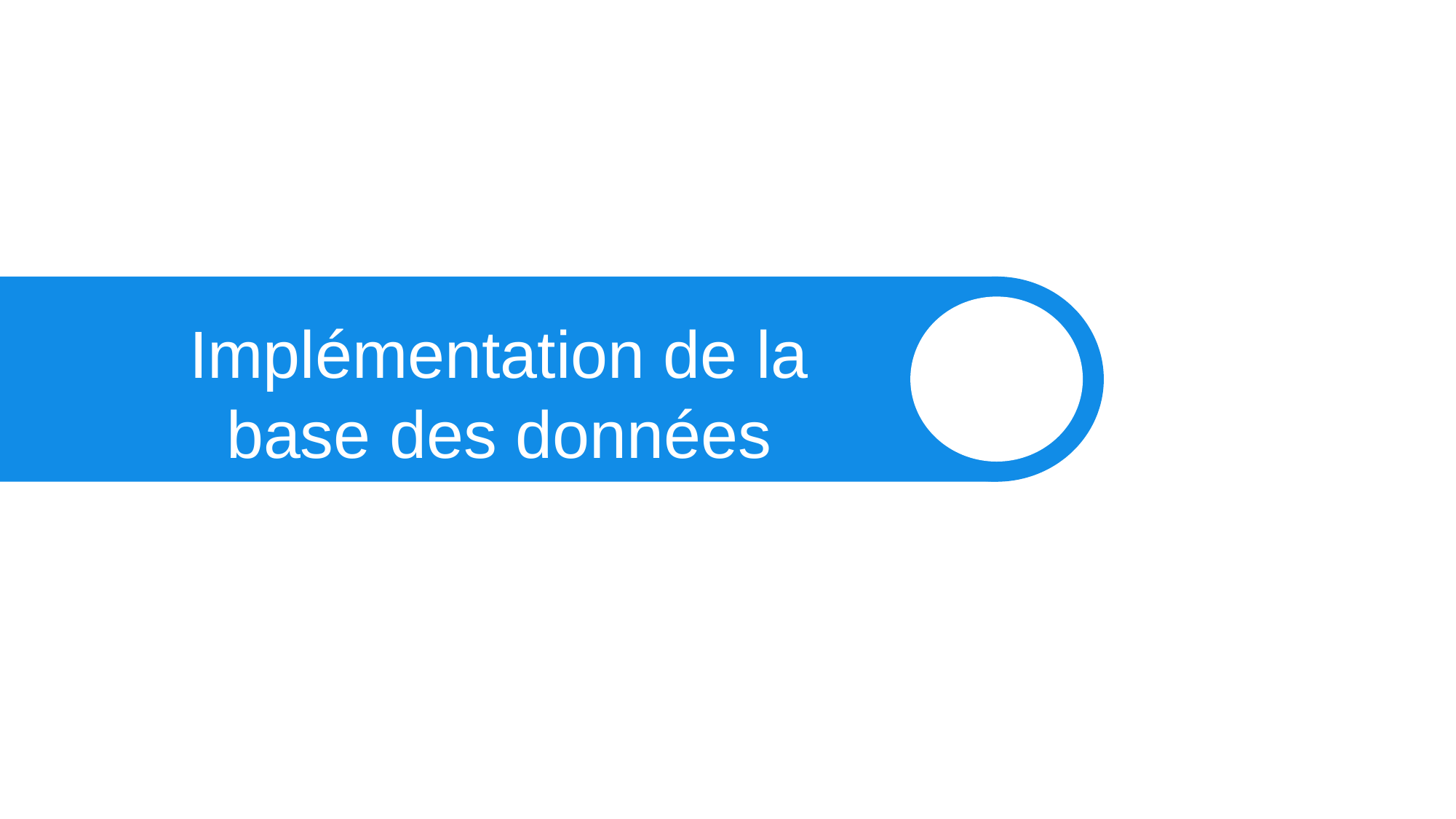

Implémentation de la base des données
14